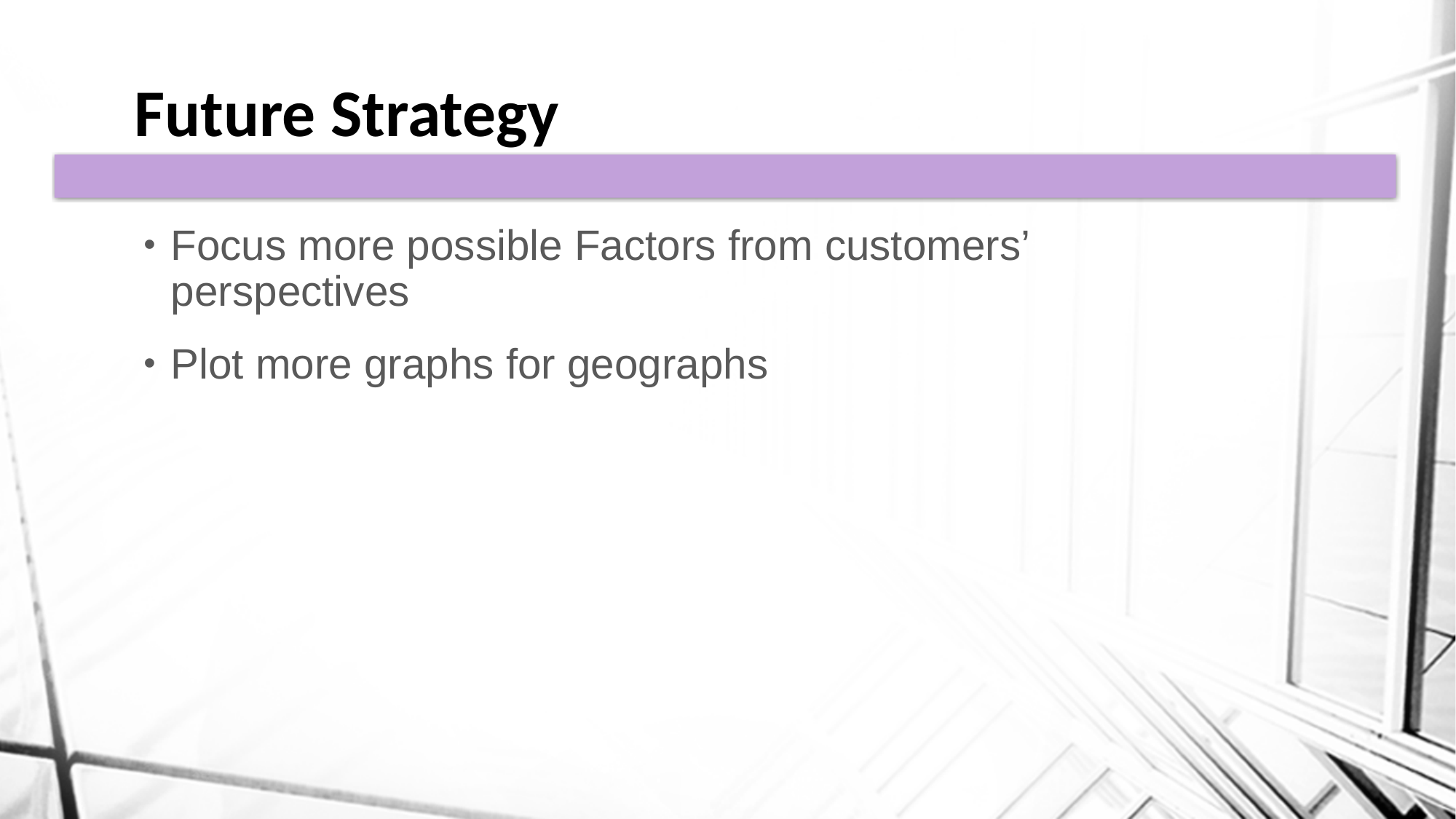

# Future Strategy

Focus more possible Factors from customers’ perspectives
Plot more graphs for geographs